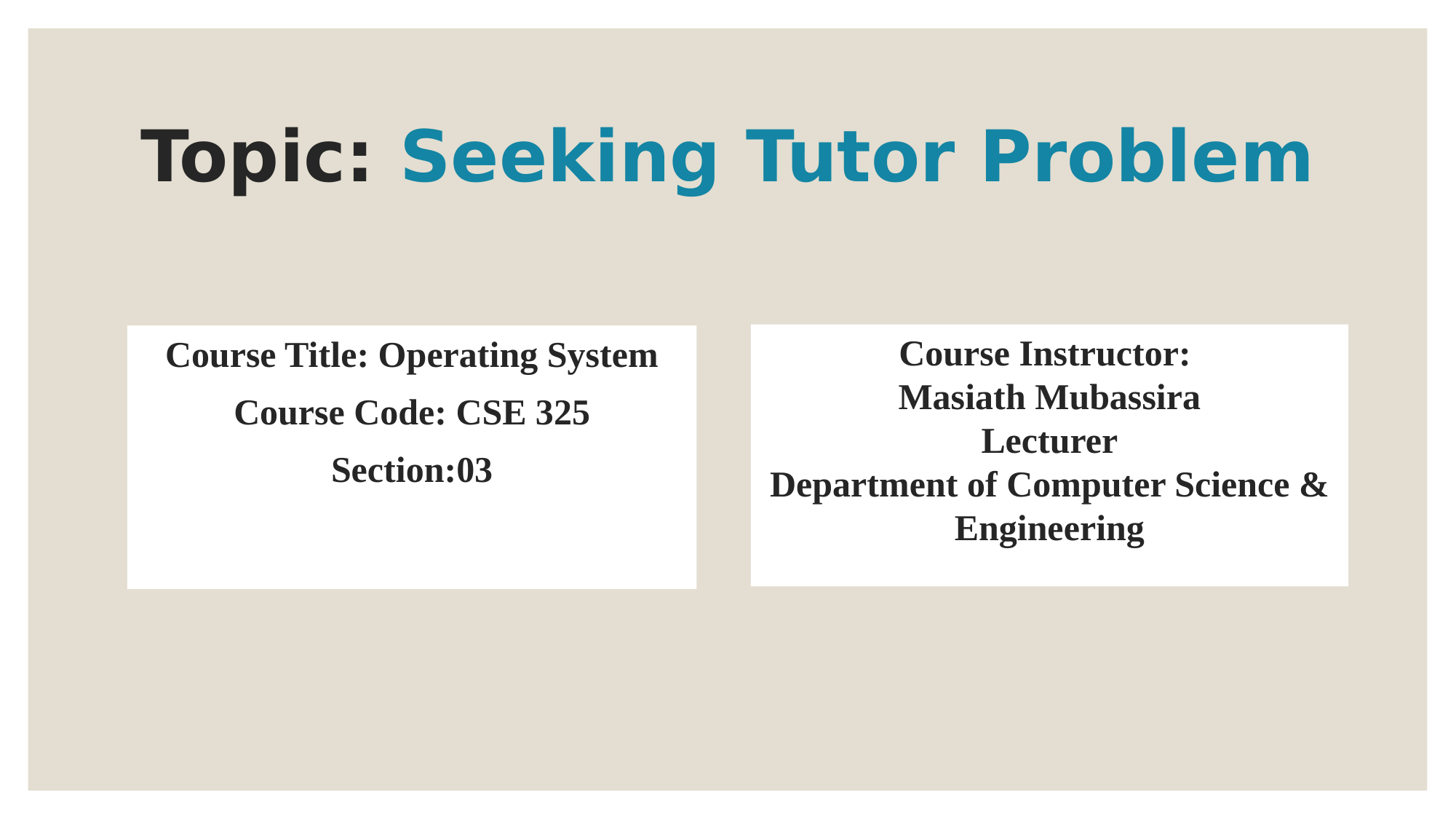

# Topic: Seeking Tutor Problem
Course Instructor:
Masiath Mubassira
Lecturer
Department of Computer Science & Engineering

Course Title: Operating System
Course Code: CSE 325
Section:03